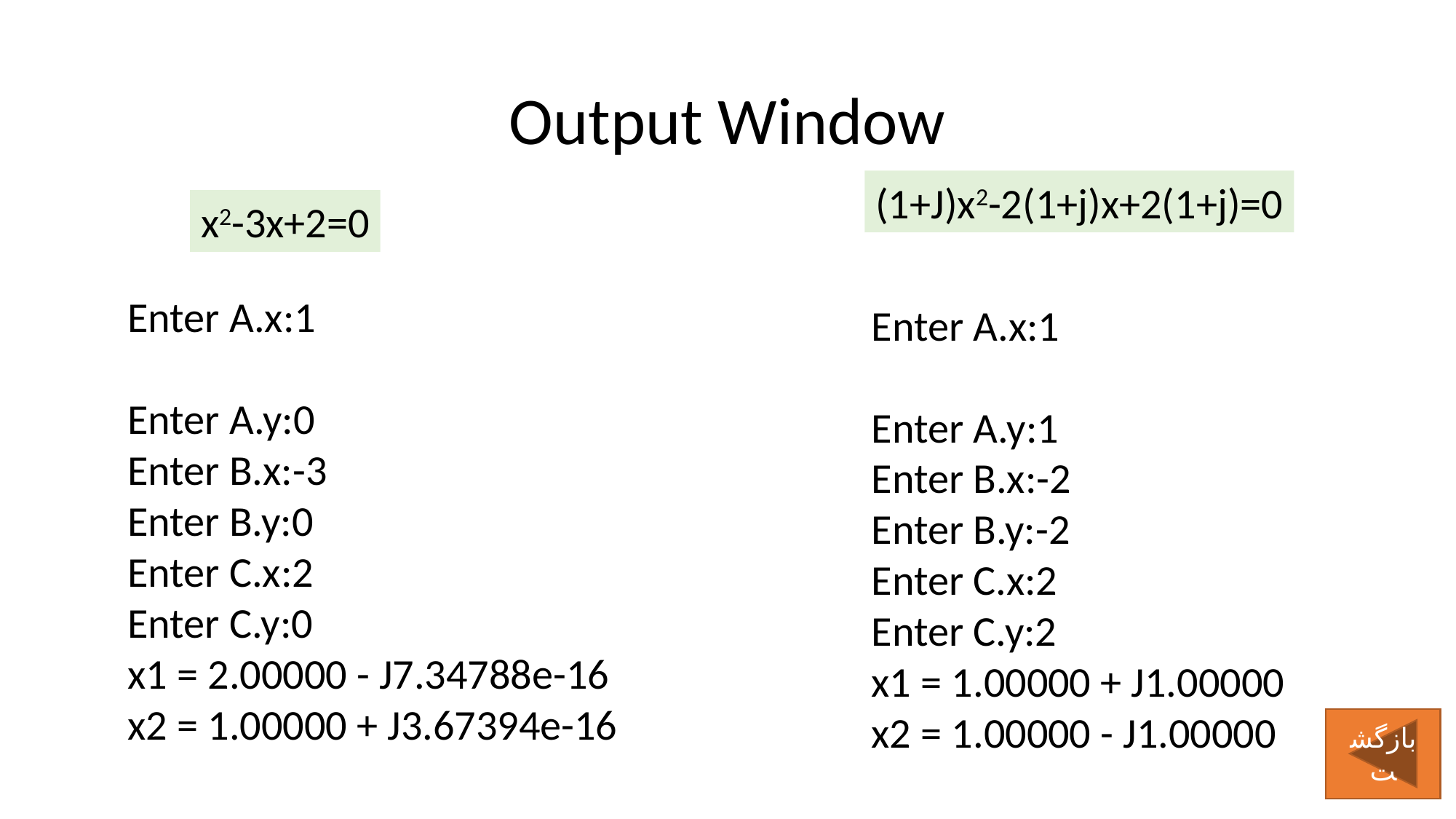

# Output Window
(1+J)x2-2(1+j)x+2(1+j)=0
x2-3x+2=0
Enter A.x:1

Enter A.y:0
Enter B.x:-3
Enter B.y:0
Enter C.x:2
Enter C.y:0
x1 = 2.00000 - J7.34788e-16
x2 = 1.00000 + J3.67394e-16
Enter A.x:1

Enter A.y:1
Enter B.x:-2
Enter B.y:-2
Enter C.x:2
Enter C.y:2
x1 = 1.00000 + J1.00000
x2 = 1.00000 - J1.00000
بازگشت